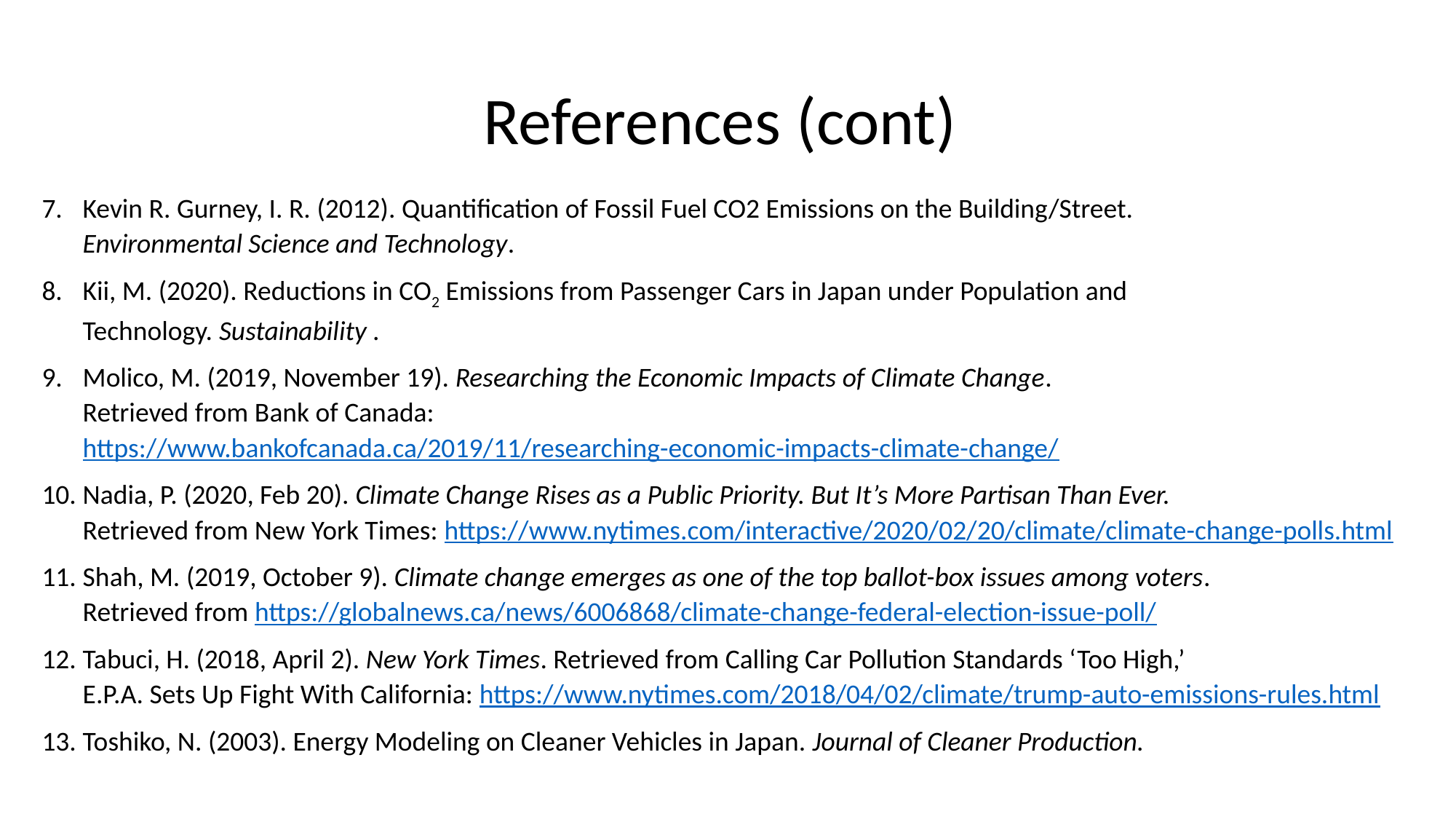

# References (cont)
Kevin R. Gurney, I. R. (2012). Quantification of Fossil Fuel CO2 Emissions on the Building/Street.
Environmental Science and Technology.
Kii, M. (2020). Reductions in CO2 Emissions from Passenger Cars in Japan under Population and
Technology. Sustainability .
Molico, M. (2019, November 19). Researching the Economic Impacts of Climate Change.
Retrieved from Bank of Canada:
https://www.bankofcanada.ca/2019/11/researching-economic-impacts-climate-change/
Nadia, P. (2020, Feb 20). Climate Change Rises as a Public Priority. But It’s More Partisan Than Ever.
Retrieved from New York Times: https://www.nytimes.com/interactive/2020/02/20/climate/climate-change-polls.html
Shah, M. (2019, October 9). Climate change emerges as one of the top ballot-box issues among voters.
Retrieved from https://globalnews.ca/news/6006868/climate-change-federal-election-issue-poll/
Tabuci, H. (2018, April 2). New York Times. Retrieved from Calling Car Pollution Standards ‘Too High,’
E.P.A. Sets Up Fight With California: https://www.nytimes.com/2018/04/02/climate/trump-auto-emissions-rules.html
Toshiko, N. (2003). Energy Modeling on Cleaner Vehicles in Japan. Journal of Cleaner Production.